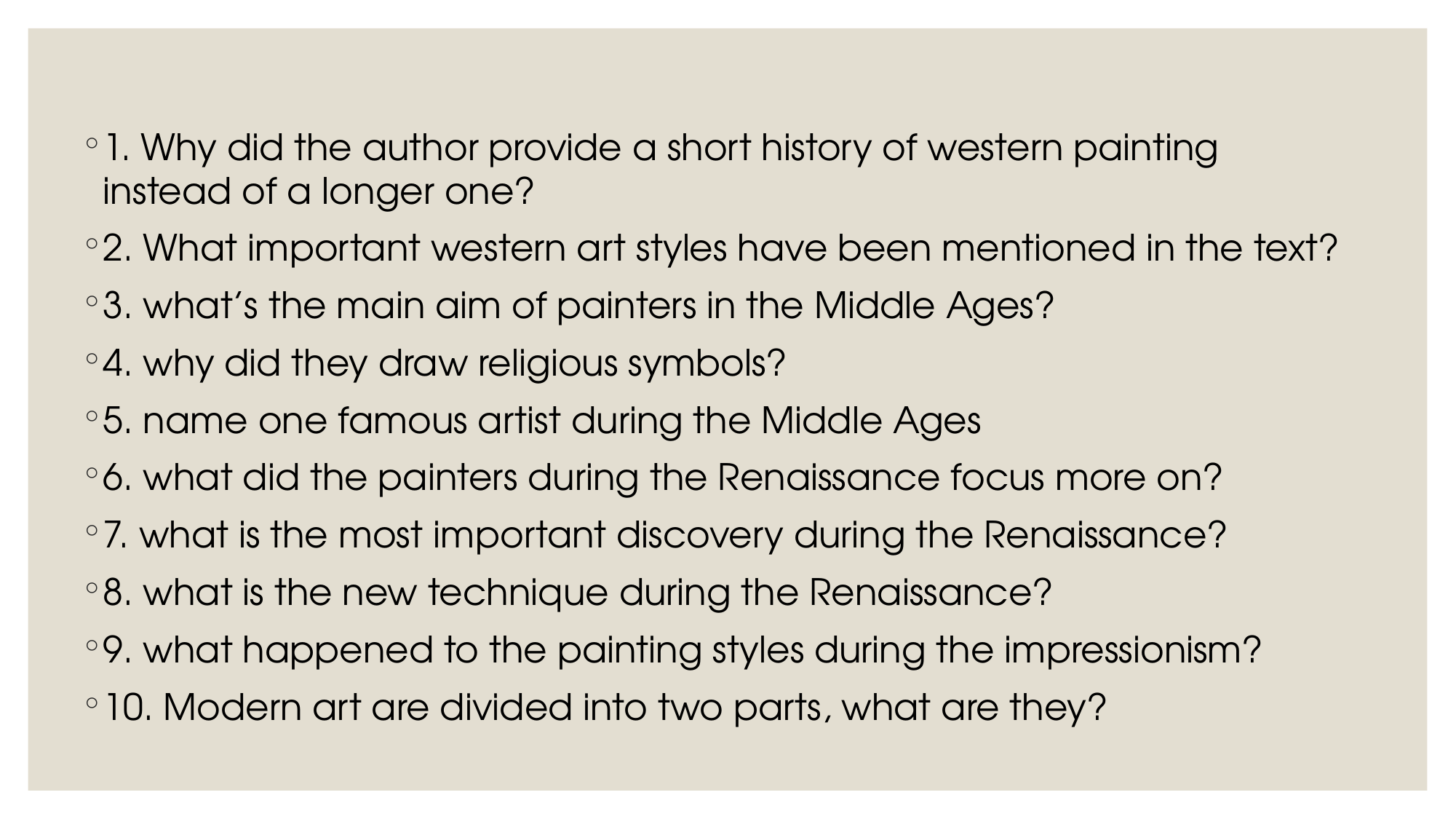

1. Why did the author provide a short history of western painting instead of a longer one?
2. What important western art styles have been mentioned in the text?
3. what’s the main aim of painters in the Middle Ages?
4. why did they draw religious symbols?
5. name one famous artist during the Middle Ages
6. what did the painters during the Renaissance focus more on?
7. what is the most important discovery during the Renaissance?
8. what is the new technique during the Renaissance?
9. what happened to the painting styles during the impressionism?
10. Modern art are divided into two parts, what are they?